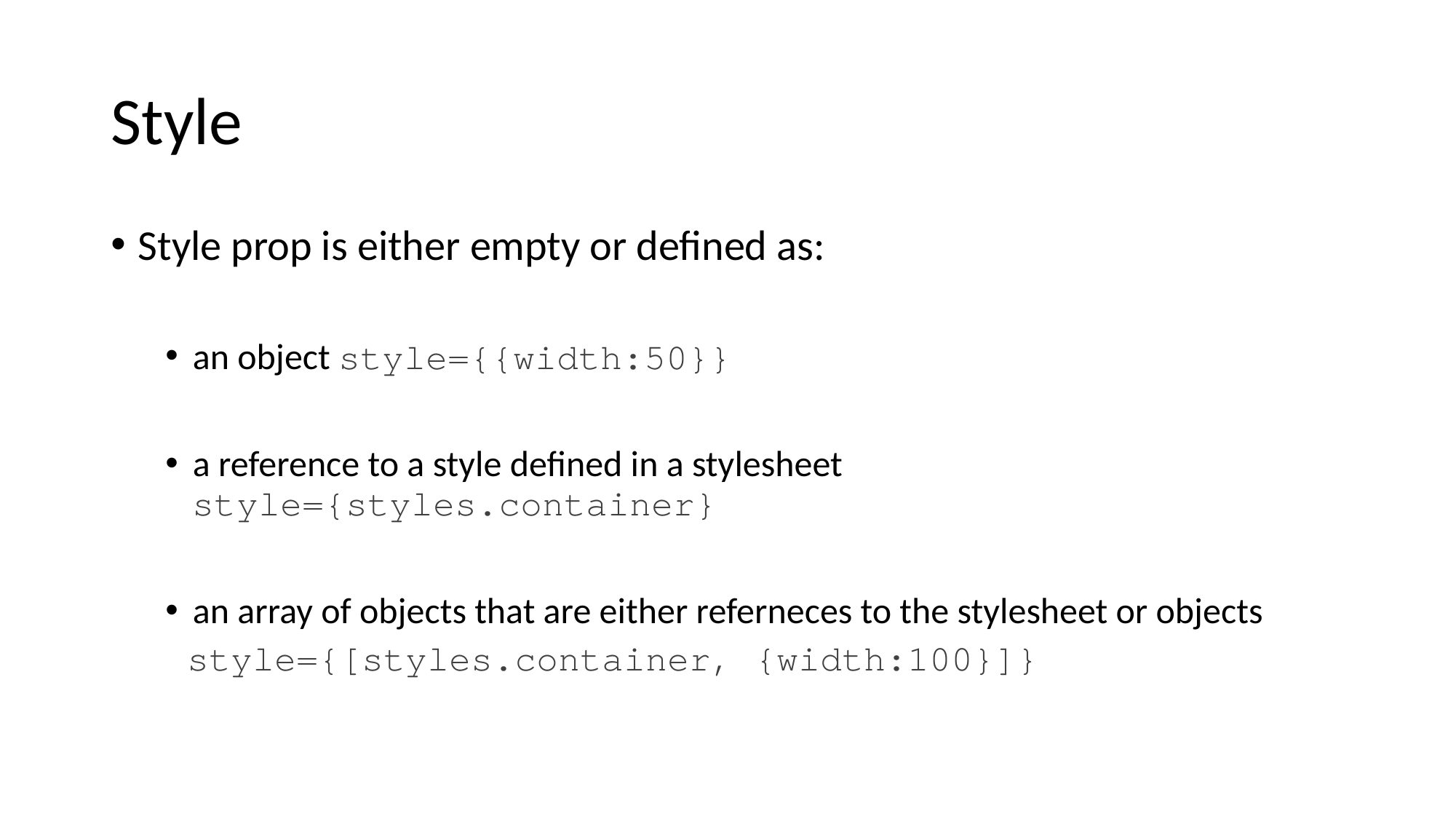

# Style
Style prop is either empty or defined as:

an object style={{width:50}}

a reference to a style defined in a stylesheet style={styles.container}

an array of objects that are either referneces to the stylesheet or objects
 style={[styles.container, {width:100}]}